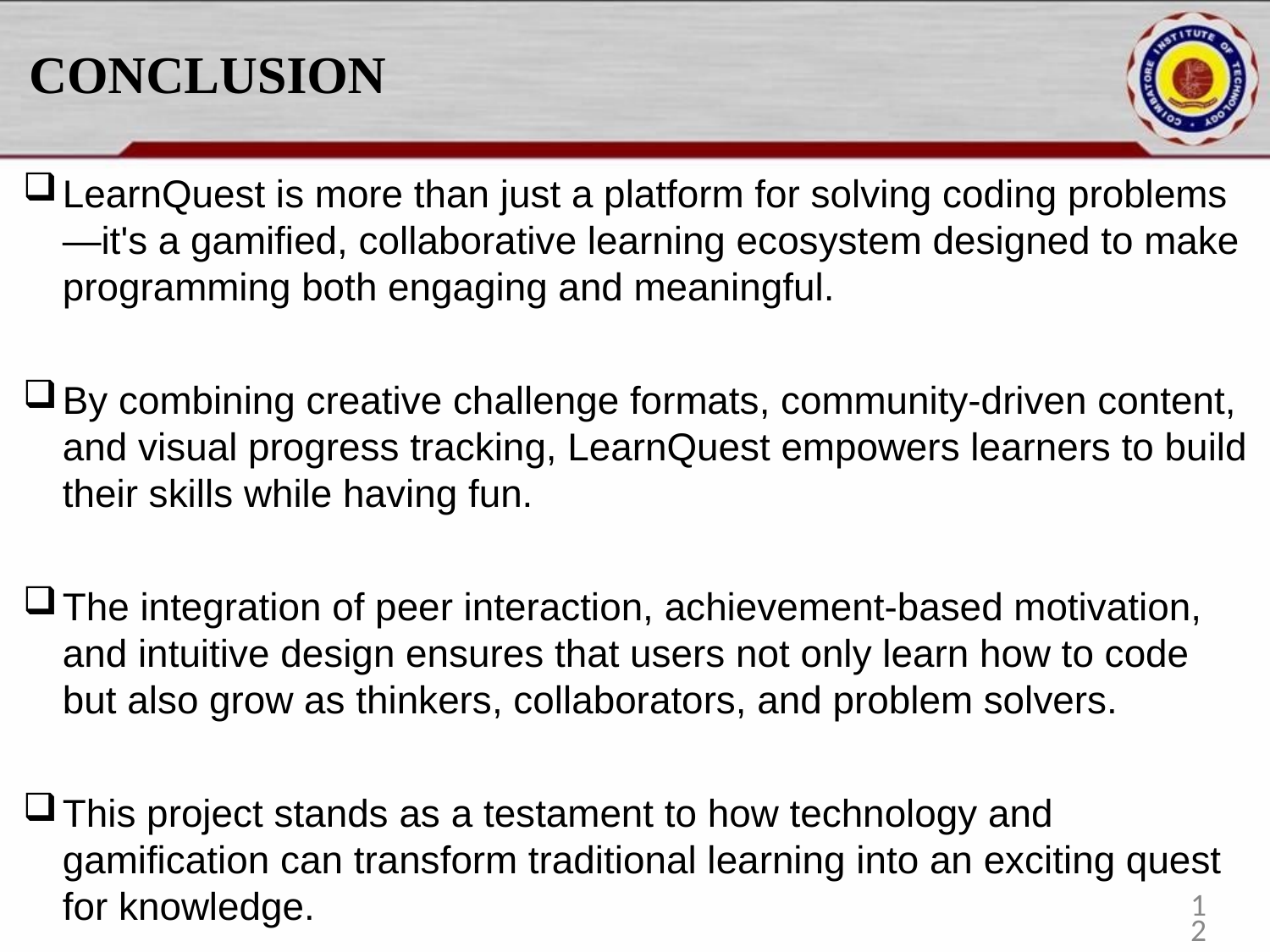

# CONCLUSION
LearnQuest is more than just a platform for solving coding problems—it's a gamified, collaborative learning ecosystem designed to make programming both engaging and meaningful.

By combining creative challenge formats, community-driven content, and visual progress tracking, LearnQuest empowers learners to build their skills while having fun.

The integration of peer interaction, achievement-based motivation, and intuitive design ensures that users not only learn how to code but also grow as thinkers, collaborators, and problem solvers.

This project stands as a testament to how technology and gamification can transform traditional learning into an exciting quest for knowledge.
12